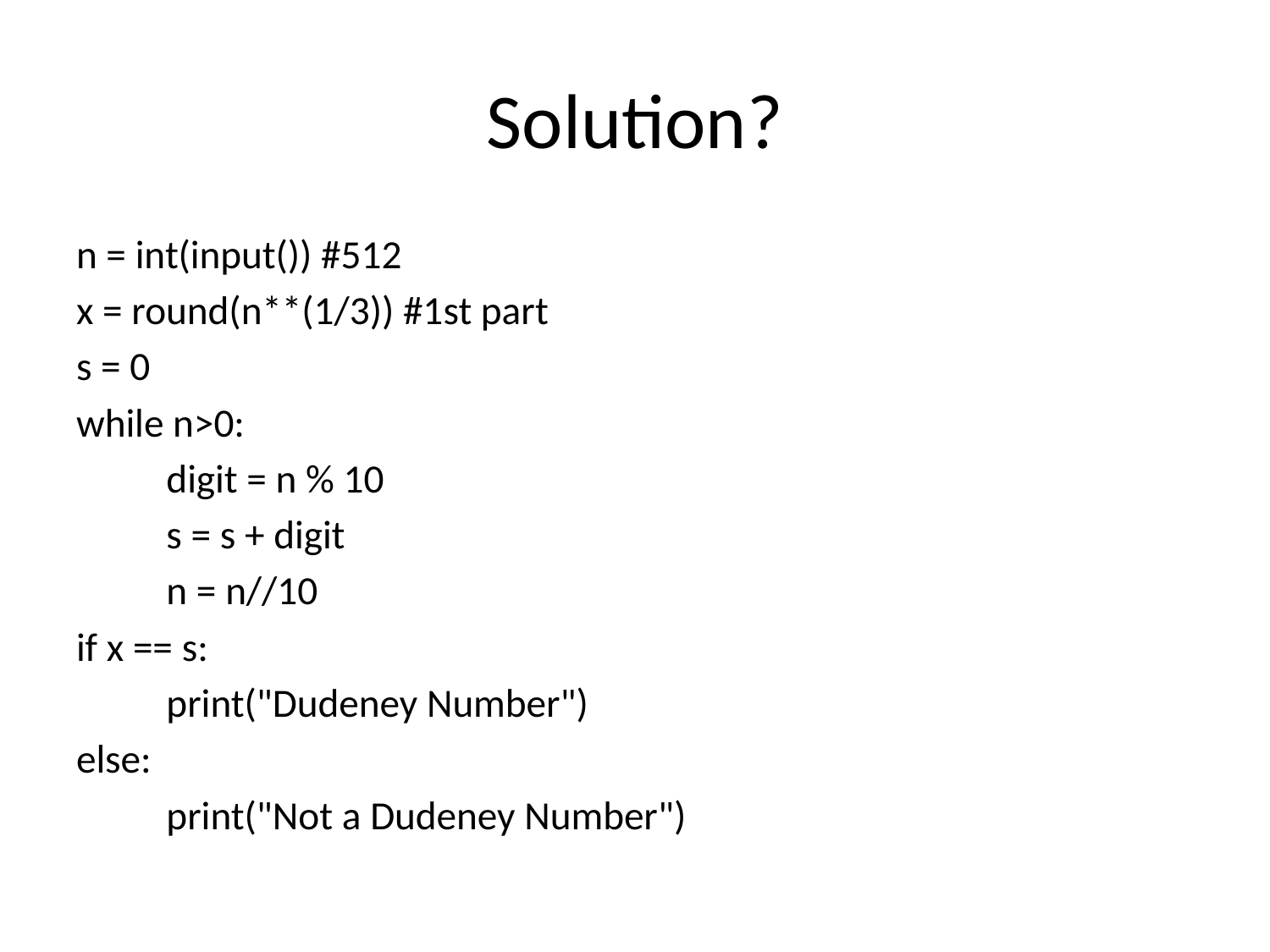

# Solution?
n = int(input()) #512
x = round(n**(1/3)) #1st part
s = 0
while n>0:
	digit = n % 10
	s = s + digit
	n = n//10
if x == s:
	print("Dudeney Number")
else:
	print("Not a Dudeney Number")